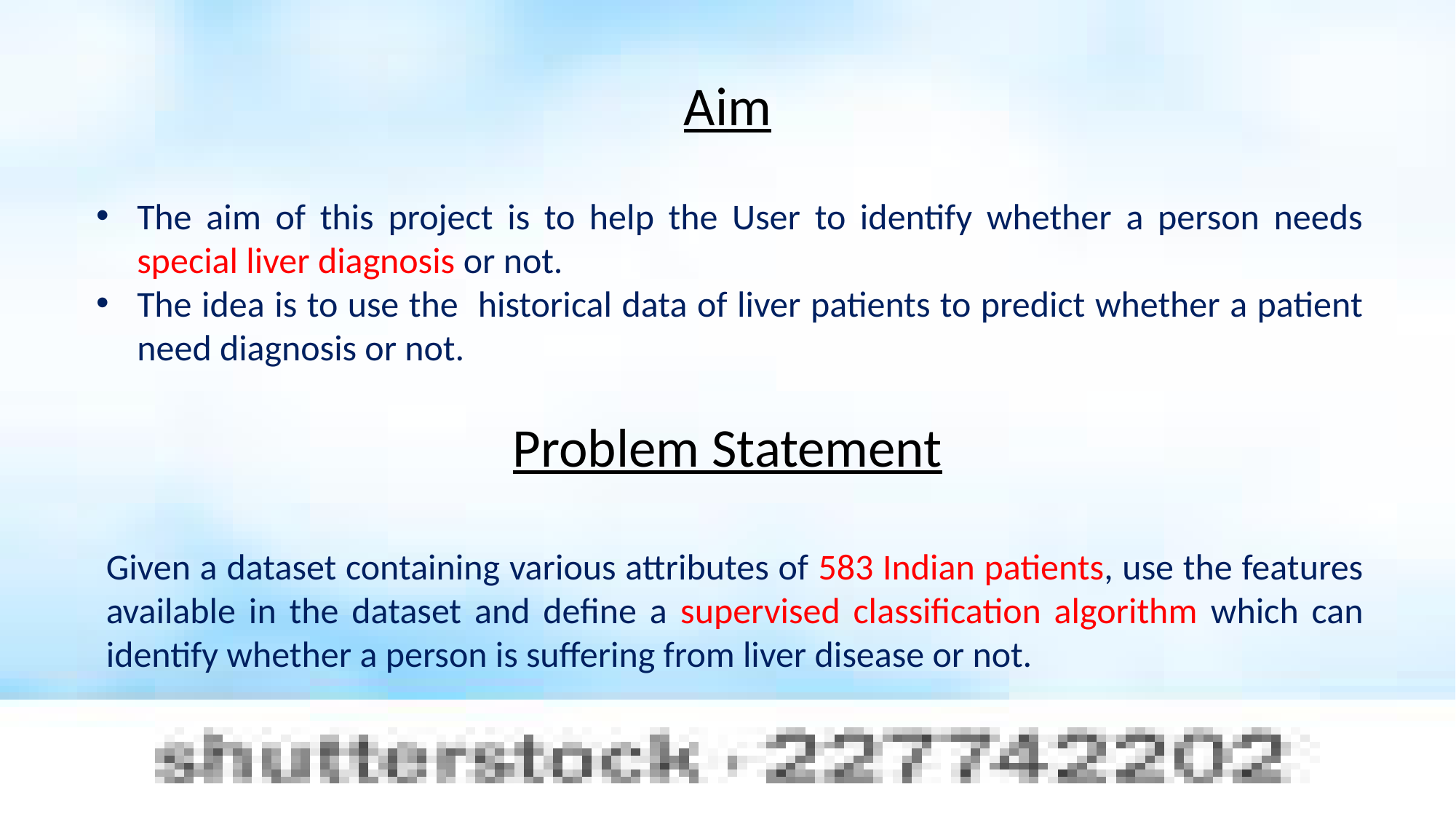

Aim
The aim of this project is to help the User to identify whether a person needs special liver diagnosis or not.
The idea is to use the  historical data of liver patients to predict whether a patient need diagnosis or not.
Problem Statement
Given a dataset containing various attributes of 583 Indian patients, use the features available in the dataset and define a supervised classification algorithm which can identify whether a person is suffering from liver disease or not.